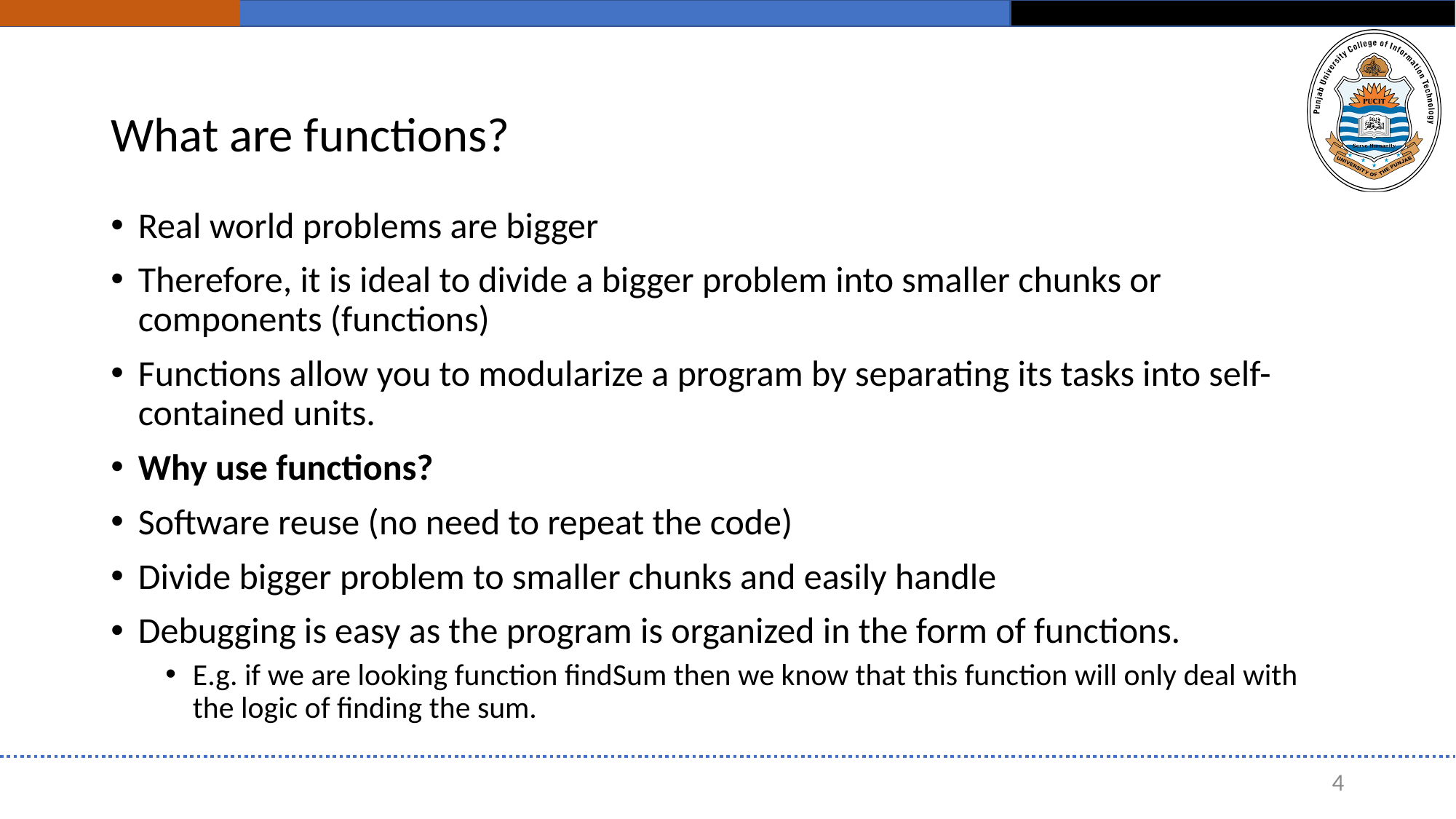

# What are functions?
Real world problems are bigger
Therefore, it is ideal to divide a bigger problem into smaller chunks or components (functions)
Functions allow you to modularize a program by separating its tasks into self-contained units.
Why use functions?
Software reuse (no need to repeat the code)
Divide bigger problem to smaller chunks and easily handle
Debugging is easy as the program is organized in the form of functions.
E.g. if we are looking function findSum then we know that this function will only deal with the logic of finding the sum.
4